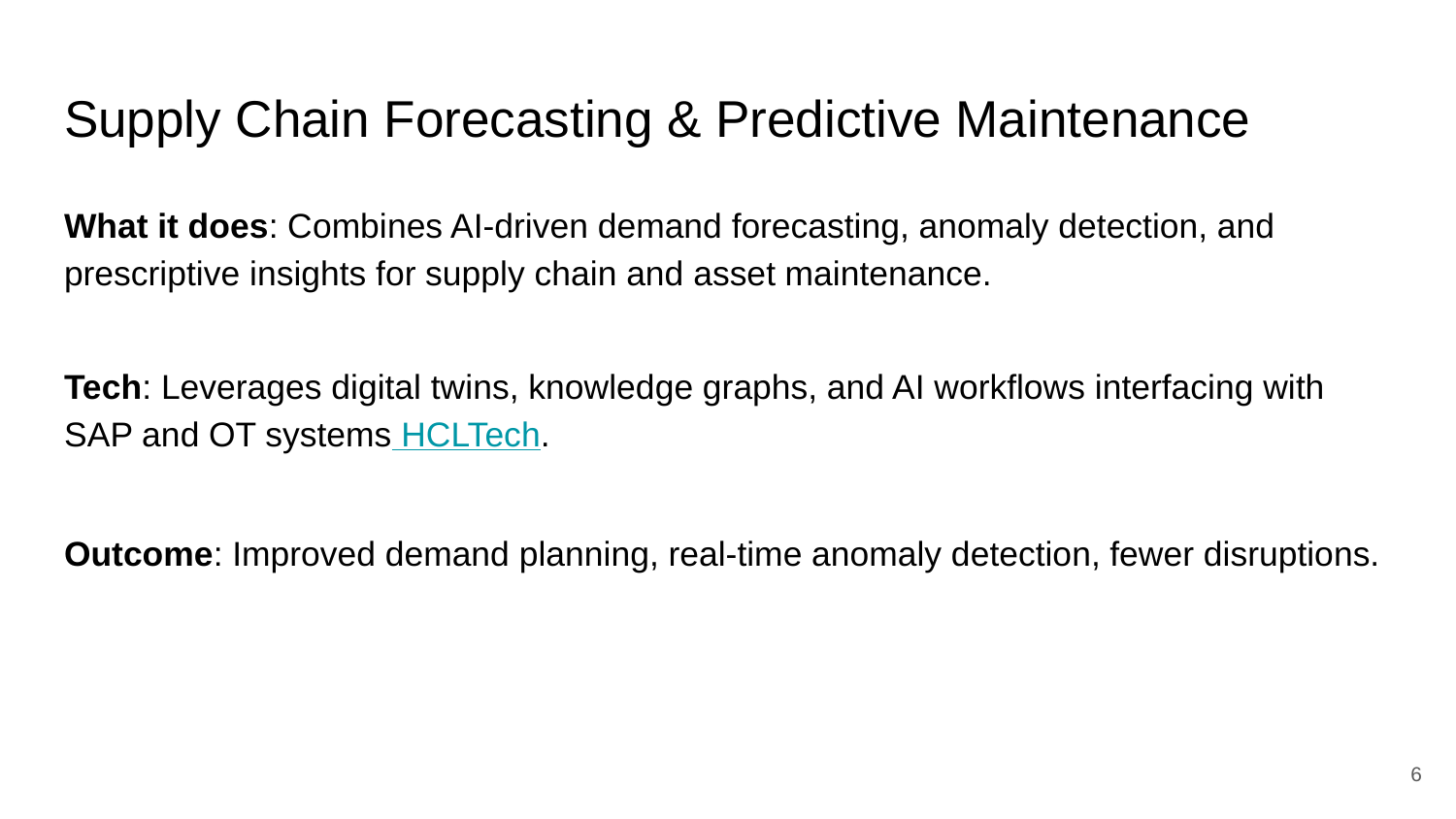

# Supply Chain Forecasting & Predictive Maintenance
What it does: Combines AI-driven demand forecasting, anomaly detection, and prescriptive insights for supply chain and asset maintenance.
Tech: Leverages digital twins, knowledge graphs, and AI workflows interfacing with SAP and OT systems HCLTech.
Outcome: Improved demand planning, real-time anomaly detection, fewer disruptions.
6